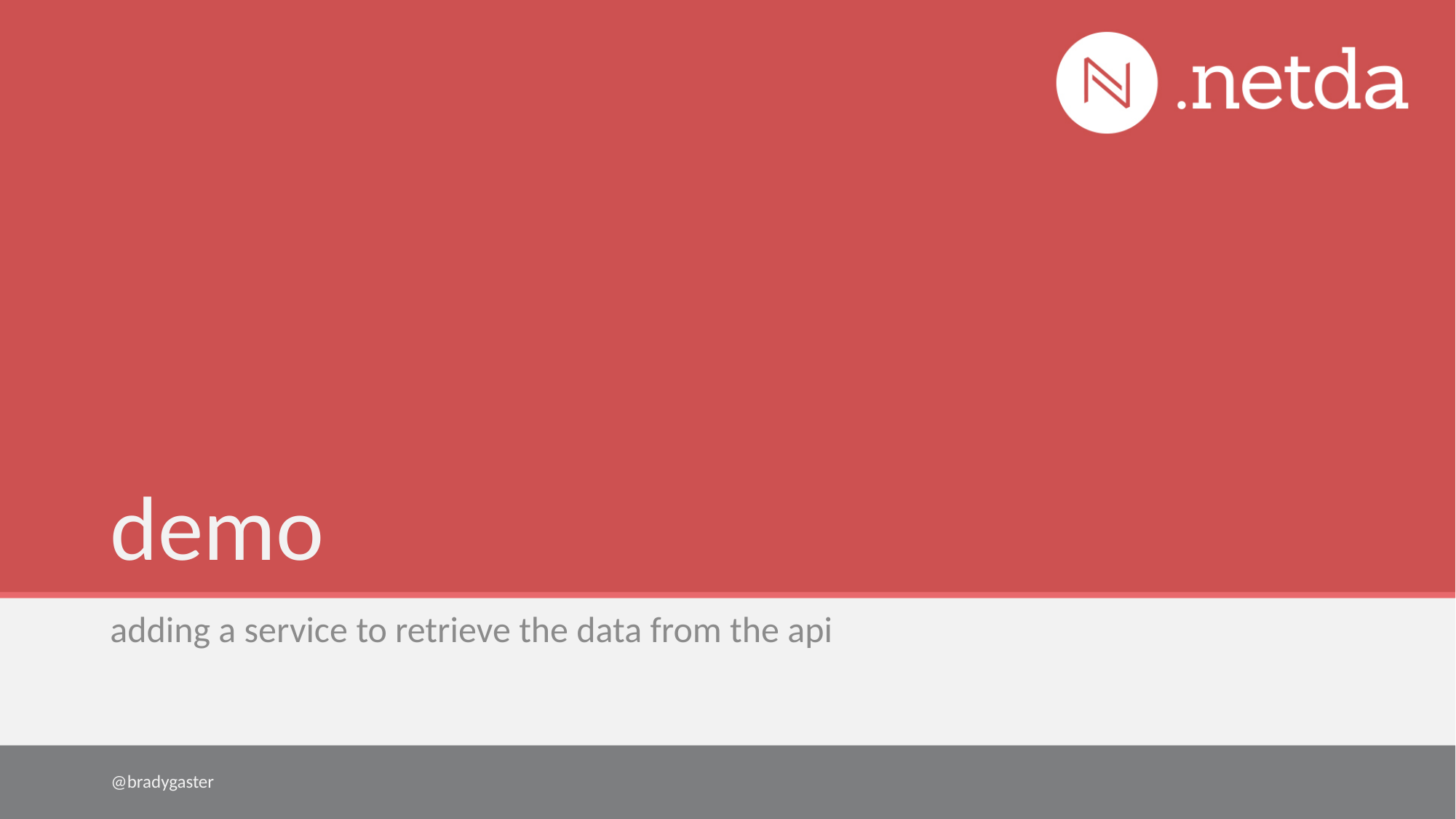

# demo
adding a service to retrieve the data from the api
@bradygaster